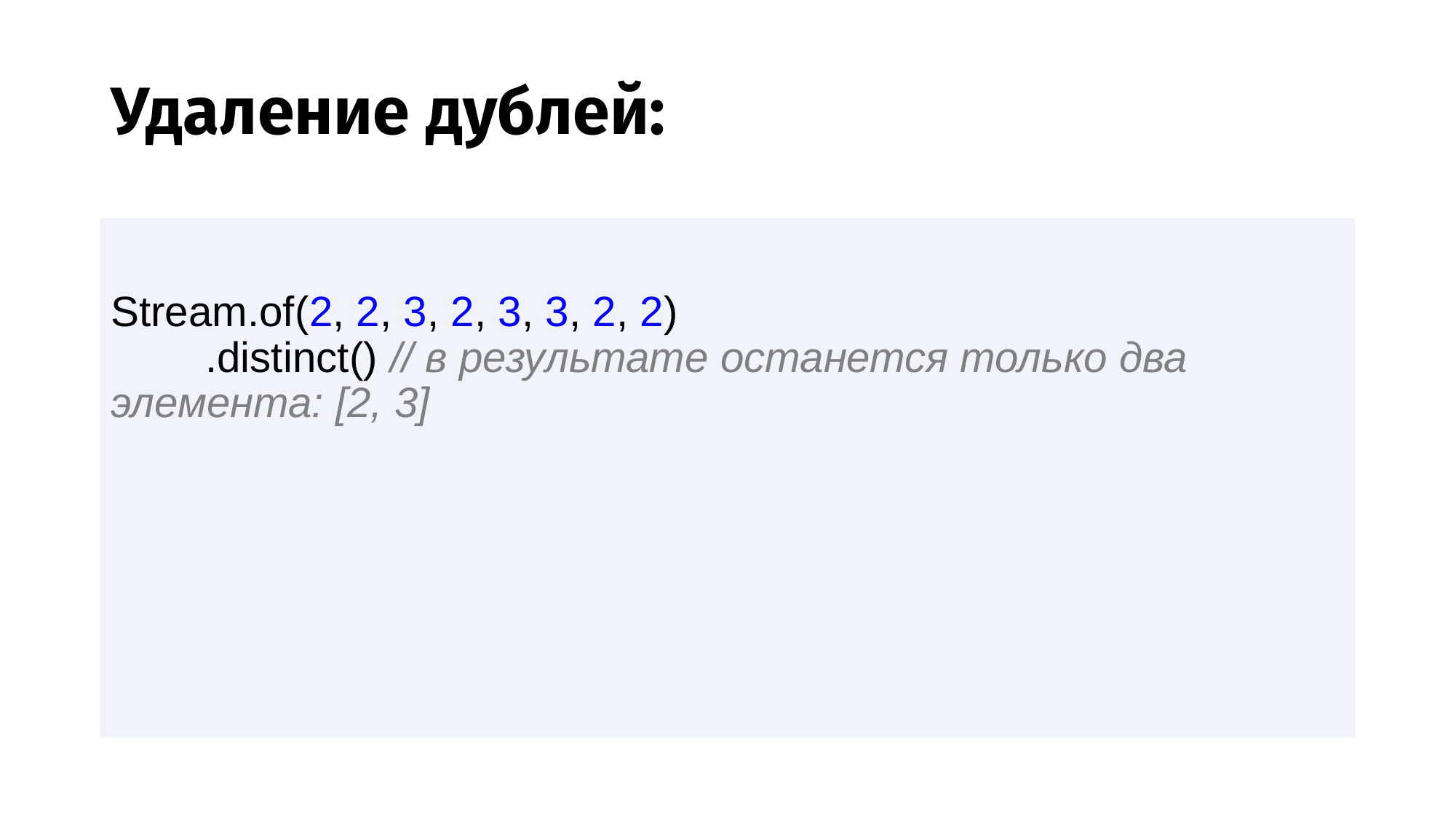

# Удаление дублей:

Stream.of(2, 2, 3, 2, 3, 3, 2, 2)
        .distinct() // в результате останется только два элемента: [2, 3]